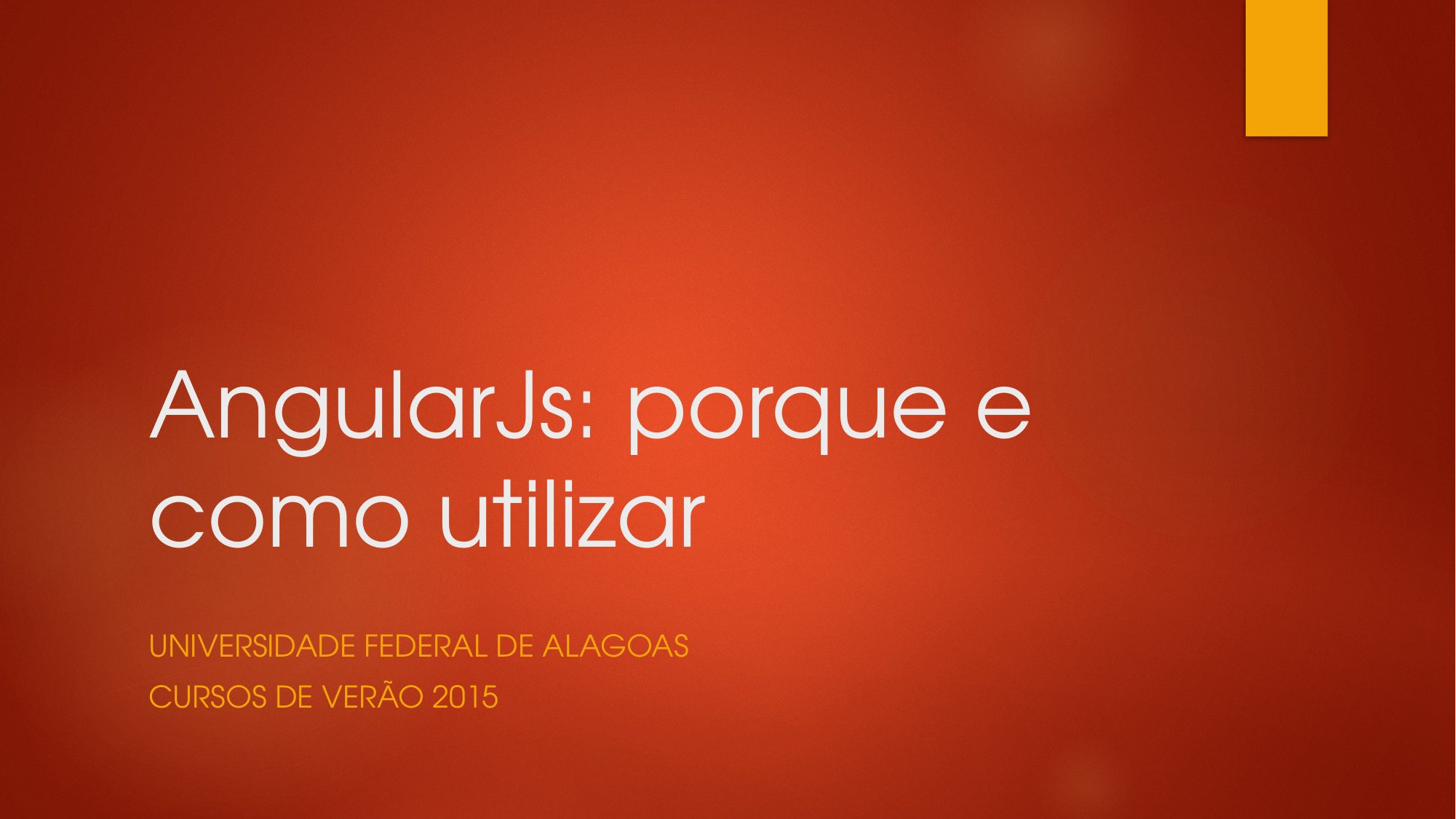

# AngularJs: porque e como utilizar

Universidade Federal de Alagoas
Cursos de verão 2015